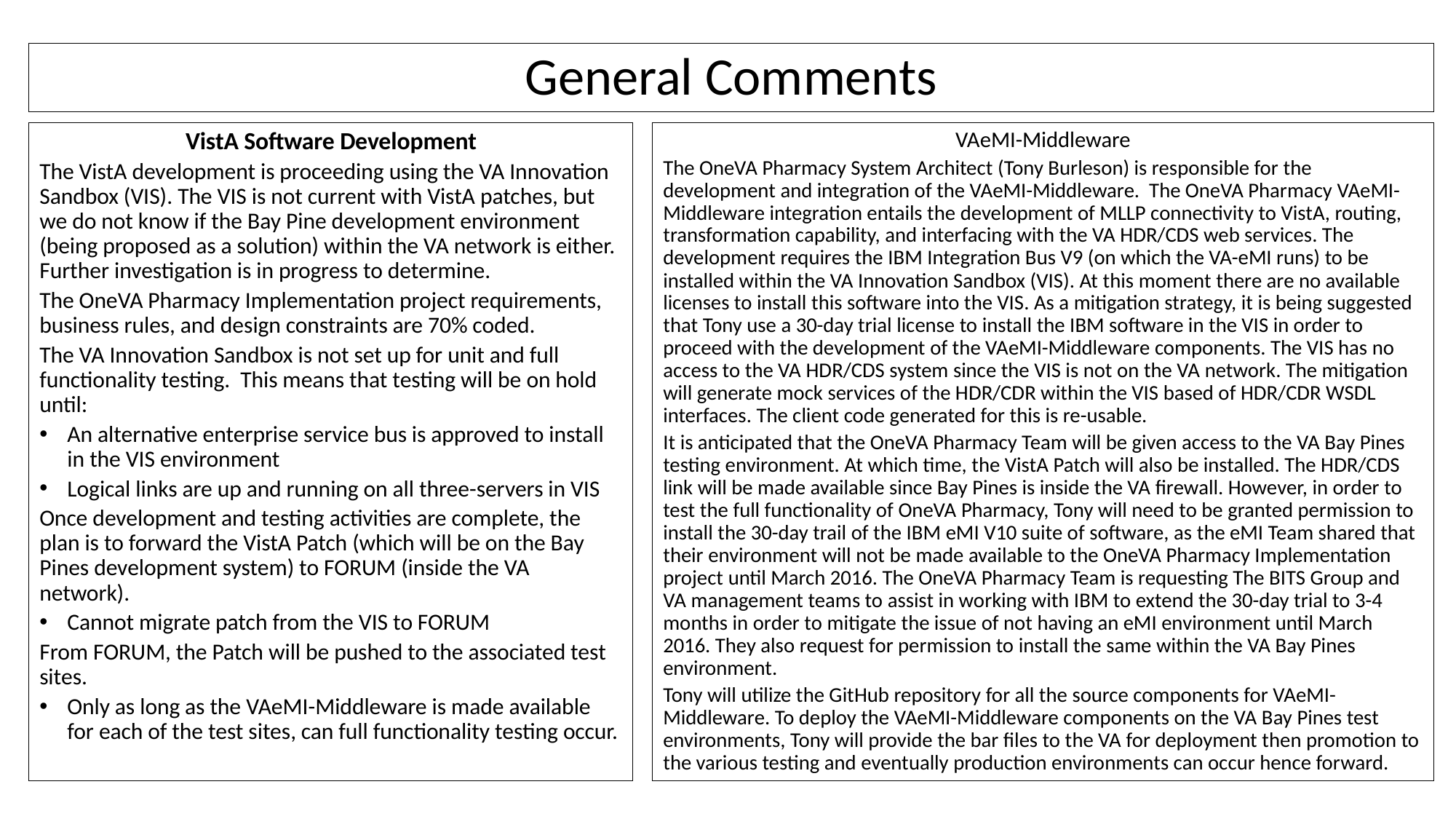

# General Comments
VistA Software Development
The VistA development is proceeding using the VA Innovation Sandbox (VIS). The VIS is not current with VistA patches, but we do not know if the Bay Pine development environment (being proposed as a solution) within the VA network is either. Further investigation is in progress to determine.
The OneVA Pharmacy Implementation project requirements, business rules, and design constraints are 70% coded.
The VA Innovation Sandbox is not set up for unit and full functionality testing.  This means that testing will be on hold until:
An alternative enterprise service bus is approved to install in the VIS environment
Logical links are up and running on all three-servers in VIS
Once development and testing activities are complete, the plan is to forward the VistA Patch (which will be on the Bay Pines development system) to FORUM (inside the VA network).
Cannot migrate patch from the VIS to FORUM
From FORUM, the Patch will be pushed to the associated test sites.
Only as long as the VAeMI-Middleware is made available for each of the test sites, can full functionality testing occur.

VAeMI-Middleware
The OneVA Pharmacy System Architect (Tony Burleson) is responsible for the development and integration of the VAeMI-Middleware.  The OneVA Pharmacy VAeMI-Middleware integration entails the development of MLLP connectivity to VistA, routing, transformation capability, and interfacing with the VA HDR/CDS web services. The development requires the IBM Integration Bus V9 (on which the VA-eMI runs) to be installed within the VA Innovation Sandbox (VIS). At this moment there are no available licenses to install this software into the VIS. As a mitigation strategy, it is being suggested that Tony use a 30-day trial license to install the IBM software in the VIS in order to proceed with the development of the VAeMI-Middleware components. The VIS has no access to the VA HDR/CDS system since the VIS is not on the VA network. The mitigation will generate mock services of the HDR/CDR within the VIS based of HDR/CDR WSDL interfaces. The client code generated for this is re-usable.
It is anticipated that the OneVA Pharmacy Team will be given access to the VA Bay Pines testing environment. At which time, the VistA Patch will also be installed. The HDR/CDS link will be made available since Bay Pines is inside the VA firewall. However, in order to test the full functionality of OneVA Pharmacy, Tony will need to be granted permission to install the 30-day trail of the IBM eMI V10 suite of software, as the eMI Team shared that their environment will not be made available to the OneVA Pharmacy Implementation project until March 2016. The OneVA Pharmacy Team is requesting The BITS Group and VA management teams to assist in working with IBM to extend the 30-day trial to 3-4 months in order to mitigate the issue of not having an eMI environment until March 2016. They also request for permission to install the same within the VA Bay Pines environment.
Tony will utilize the GitHub repository for all the source components for VAeMI-Middleware. To deploy the VAeMI-Middleware components on the VA Bay Pines test environments, Tony will provide the bar files to the VA for deployment then promotion to the various testing and eventually production environments can occur hence forward.